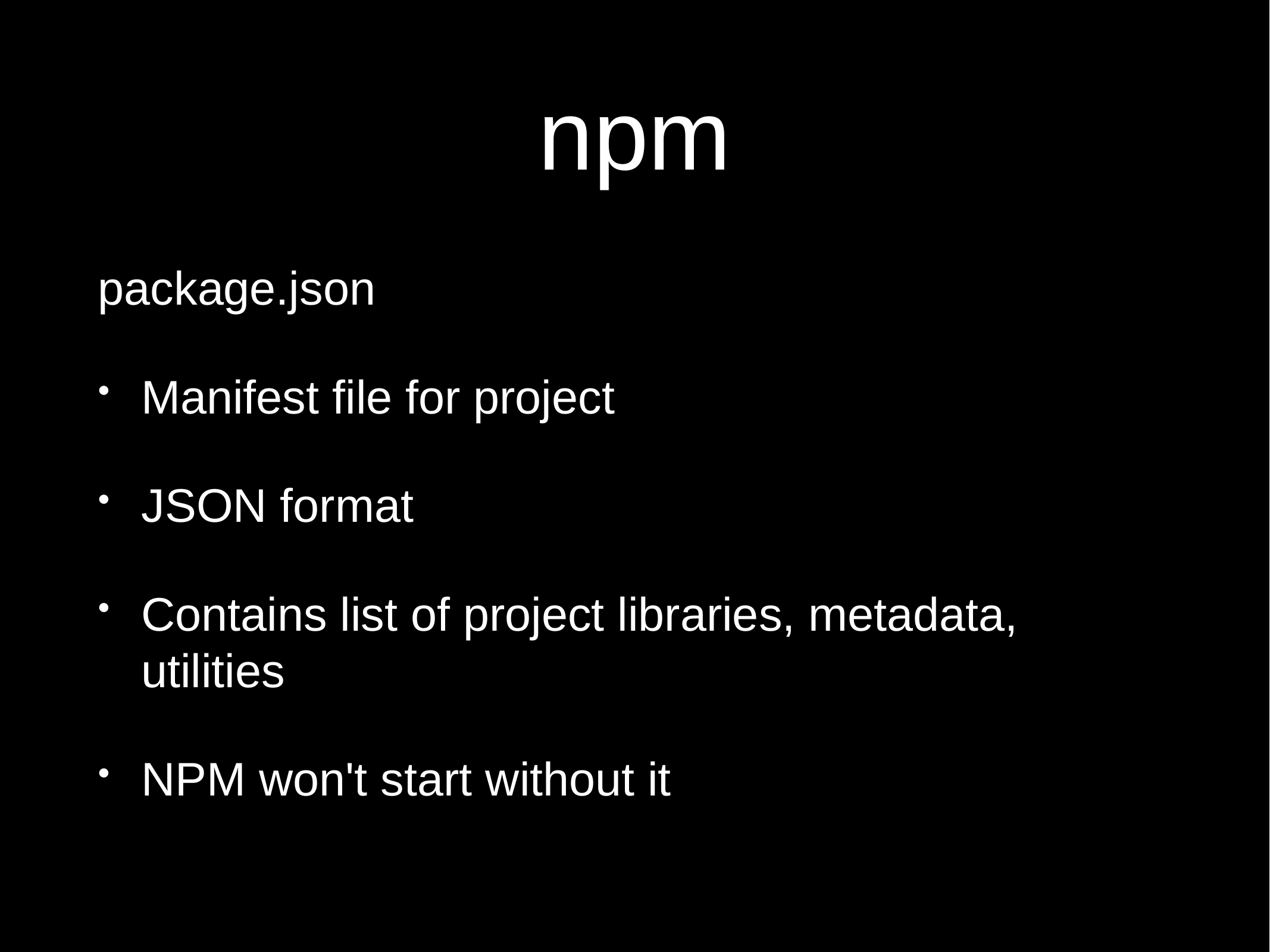

# npm
package.json
Manifest file for project
JSON format
Contains list of project libraries, metadata, utilities
NPM won't start without it